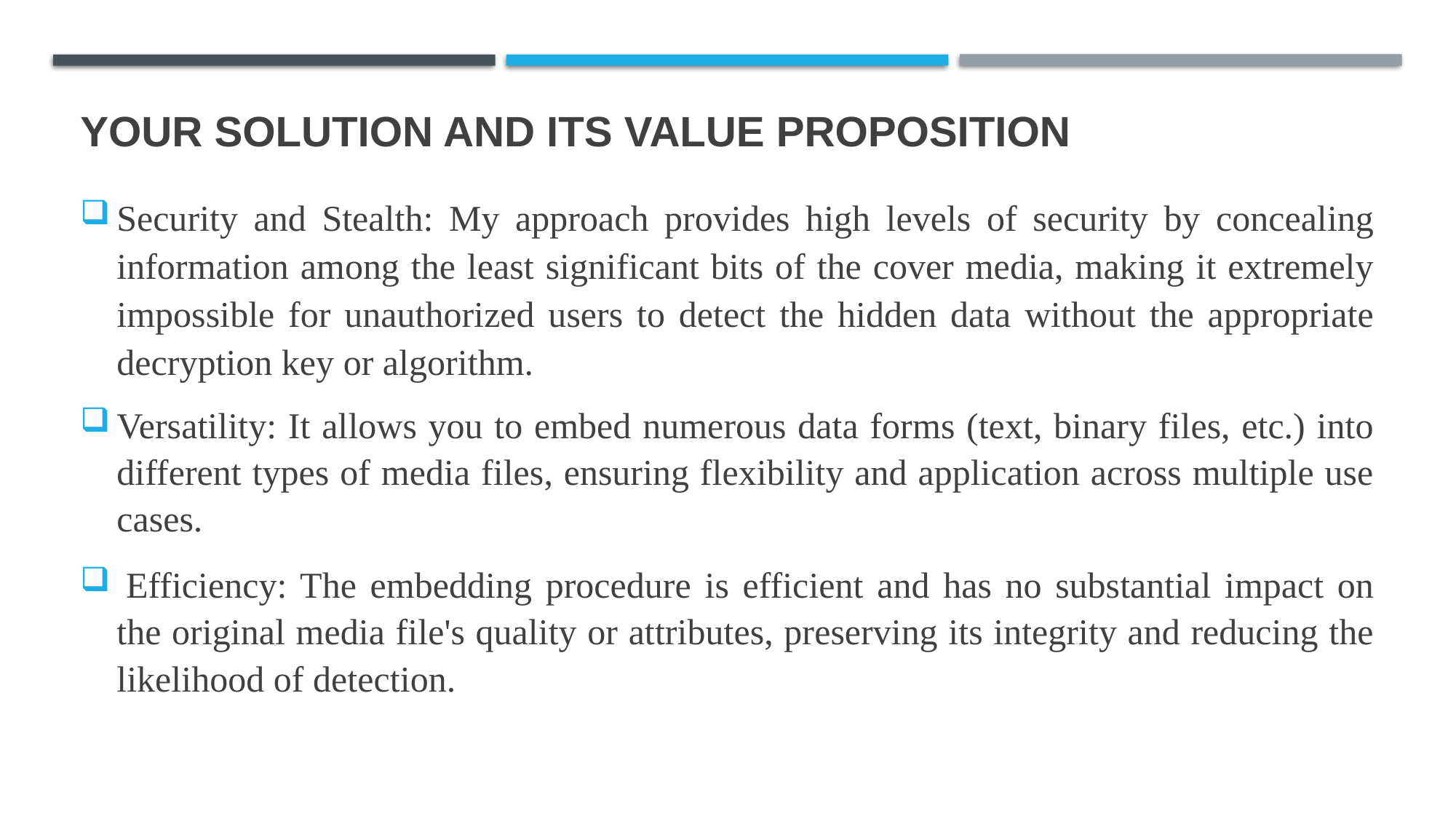

# YOUR SOLUTION AND ITS VALUE PROPOSITION
Security and Stealth: My approach provides high levels of security by concealing information among the least significant bits of the cover media, making it extremely impossible for unauthorized users to detect the hidden data without the appropriate decryption key or algorithm.
Versatility: It allows you to embed numerous data forms (text, binary files, etc.) into different types of media files, ensuring flexibility and application across multiple use cases.
 Efficiency: The embedding procedure is efficient and has no substantial impact on the original media file's quality or attributes, preserving its integrity and reducing the likelihood of detection.